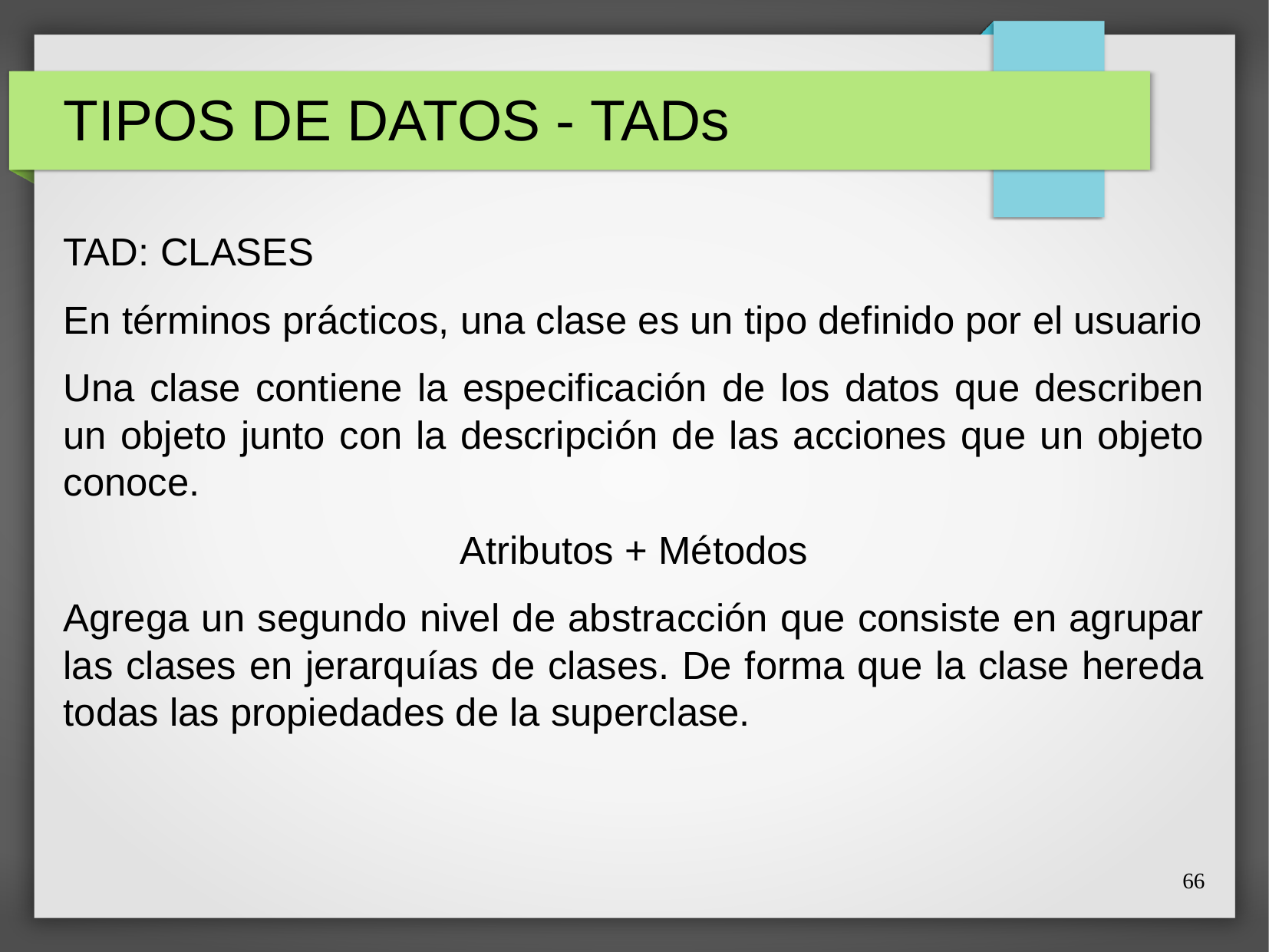

# TIPOS DE DATOS - TADs
TAD: CLASES
En términos prácticos, una clase es un tipo definido por el usuario
Una clase contiene la especificación de los datos que describen un objeto junto con la descripción de las acciones que un objeto conoce.
Atributos + Métodos
Agrega un segundo nivel de abstracción que consiste en agrupar las clases en jerarquías de clases. De forma que la clase hereda todas las propiedades de la superclase.
66